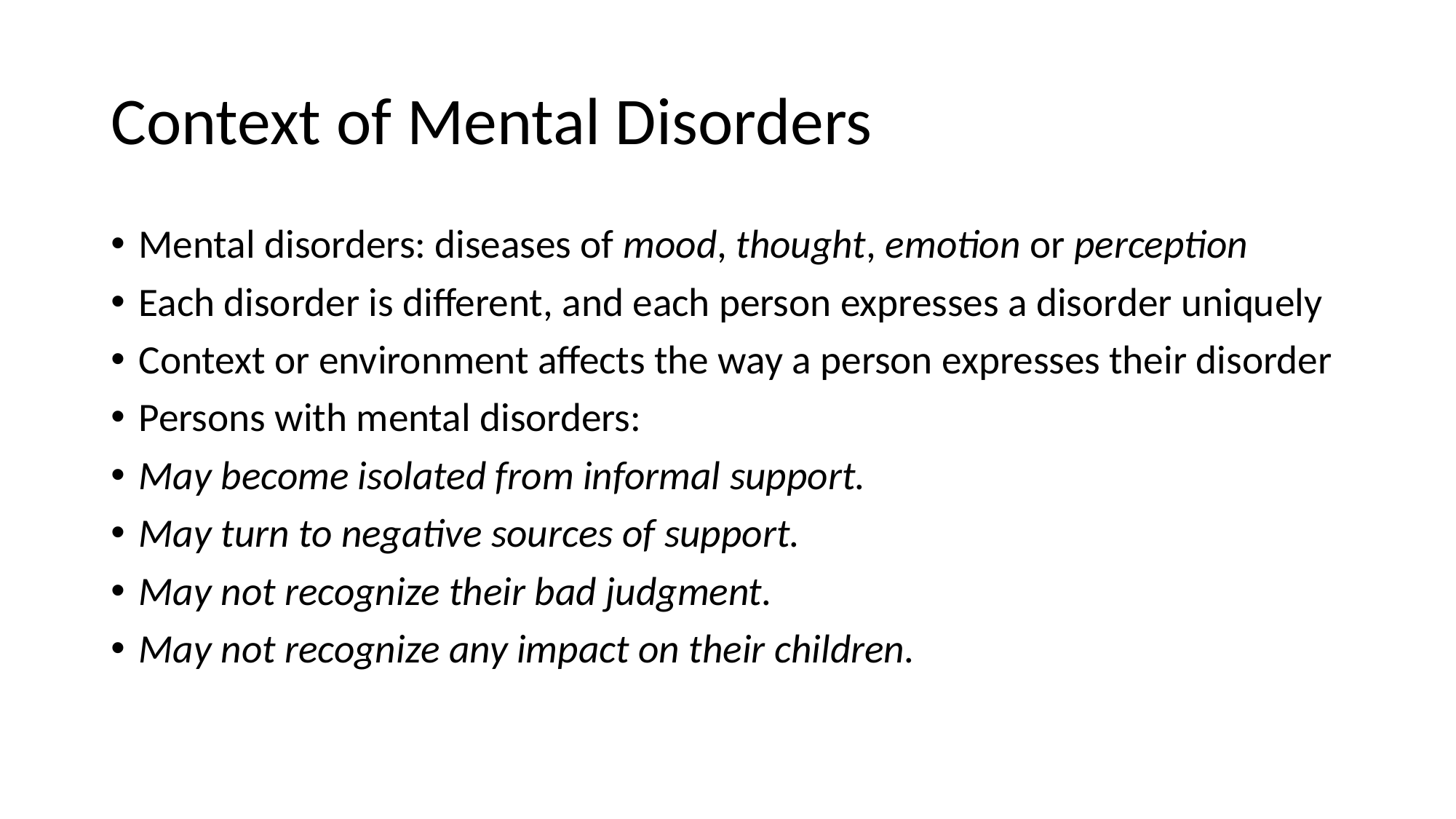

# Context of Mental Disorders
Mental disorders: diseases of mood, thought, emotion or perception
Each disorder is different, and each person expresses a disorder uniquely
Context or environment affects the way a person expresses their disorder
Persons with mental disorders:
May become isolated from informal support.
May turn to negative sources of support.
May not recognize their bad judgment.
May not recognize any impact on their children.